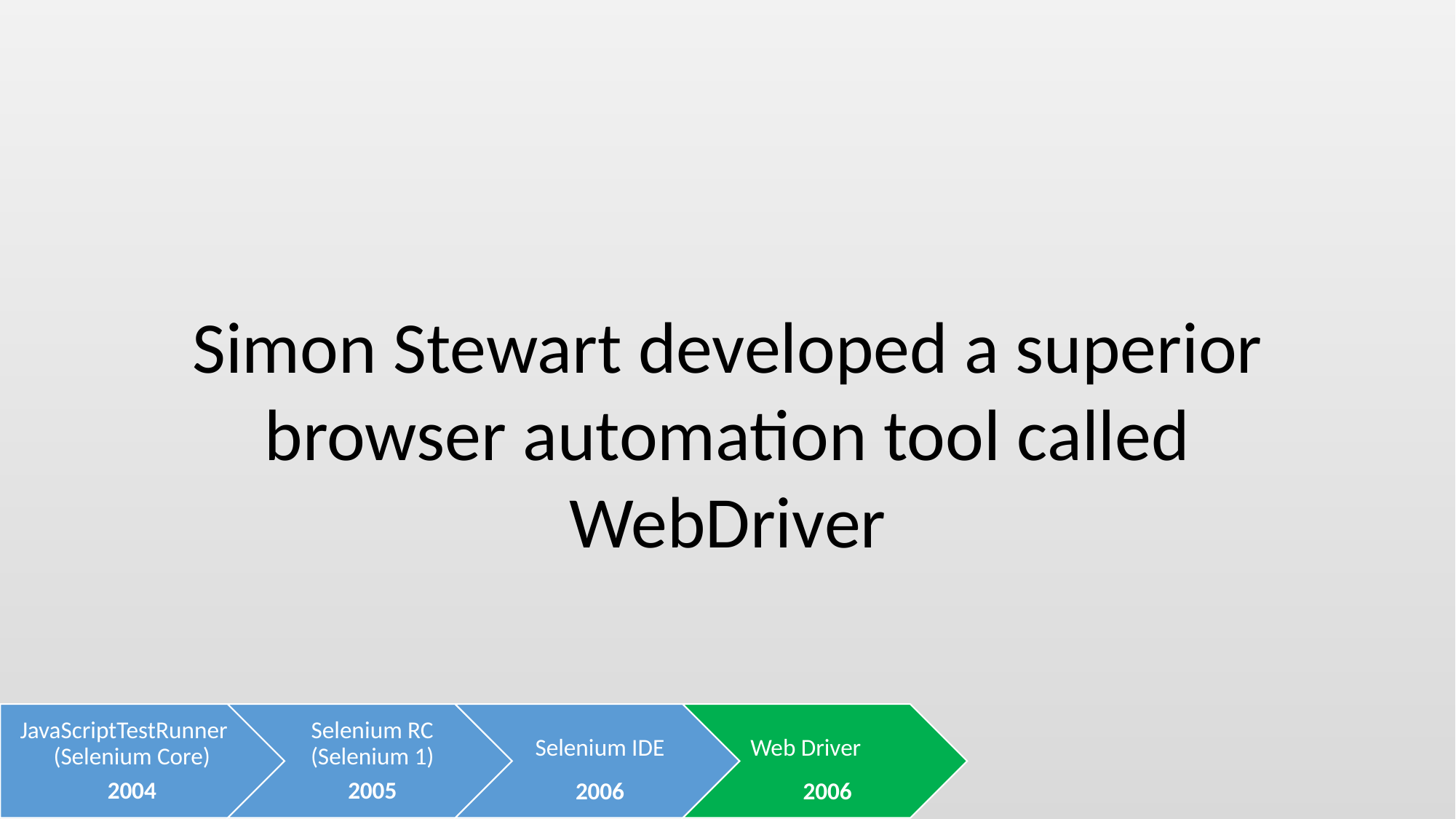

Simon Stewart developed a superior browser automation tool called WebDriver
JavaScriptTestRunner    (Selenium Core)
2004
Selenium RC (Selenium 1)
2005
Selenium IDE 2006
Web Driver         2006